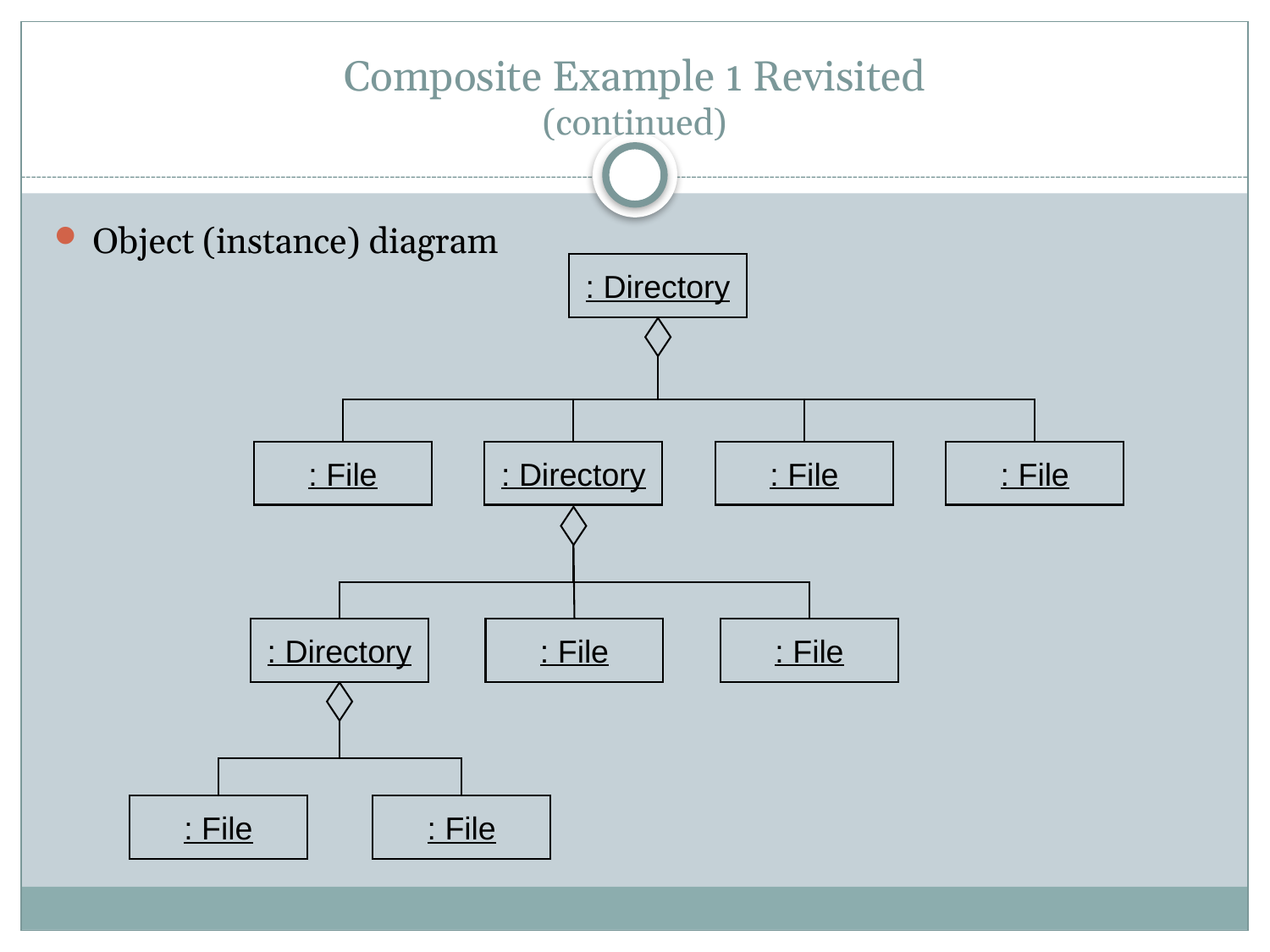

# Composite Example 1 Revisited (continued)
Object (instance) diagram
: Directory

: File
: Directory
: File
: File

: Directory
: File
: File

: File
: File